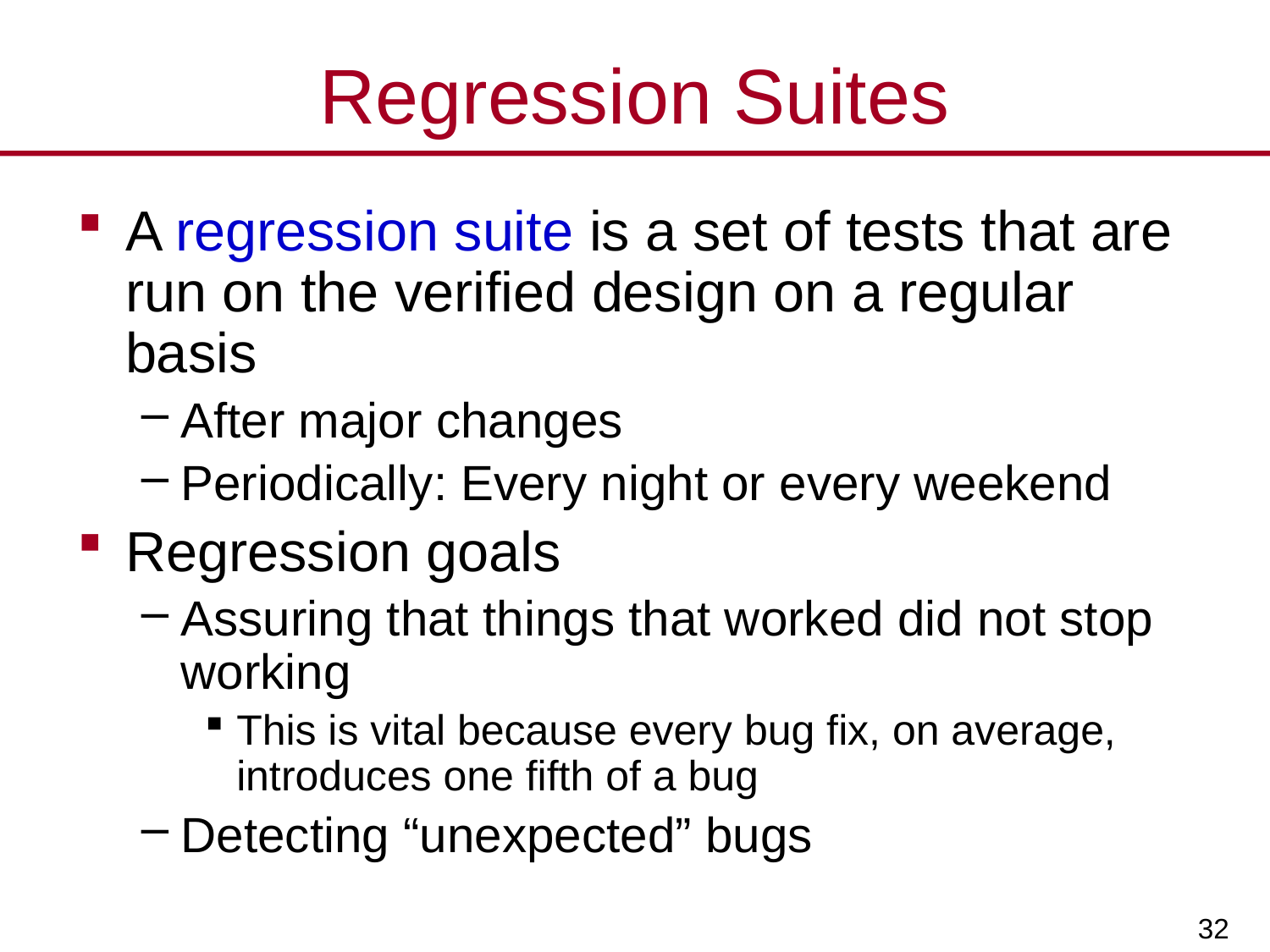

# Regression Suites
A regression suite is a set of tests that are run on the verified design on a regular basis
After major changes
Periodically: Every night or every weekend
Regression goals
Assuring that things that worked did not stop working
This is vital because every bug fix, on average, introduces one fifth of a bug
Detecting “unexpected” bugs